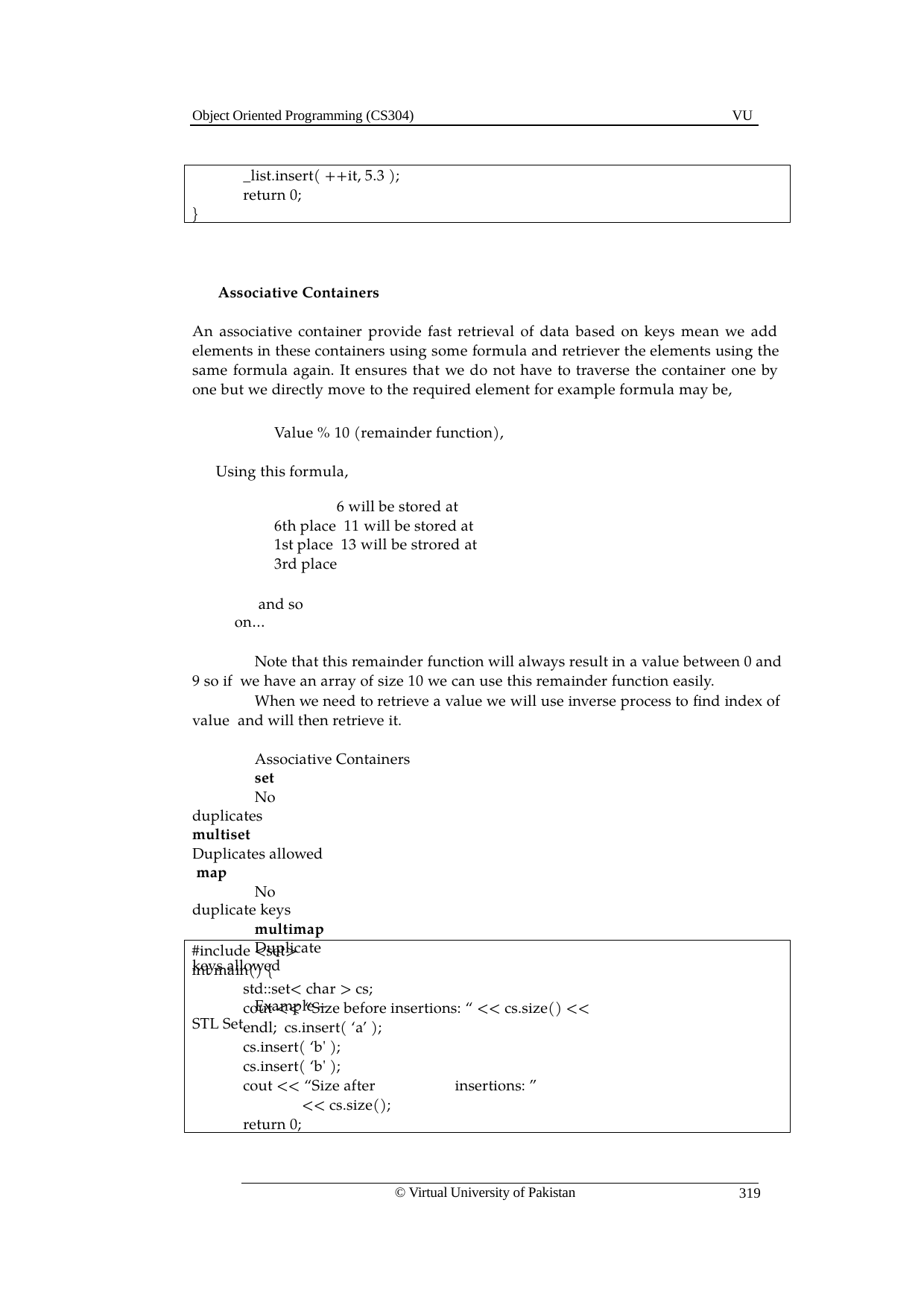

Object Oriented Programming (CS304)
VU

_list.insert( ++it, 5.3 );
return 0;
}
Associative Containers

An associative container provide fast retrieval of data based on keys mean we add  elements in these containers using some formula and retriever the elements using the  same formula again. It ensures that we do not have to traverse the container one by  one but we directly move to the required element for example formula may be,
Value % 10 (remainder function),  Using this formula,

6 will be stored at 6th place  11 will be stored at 1st place  13 will be strored at 3rd place

and so on…

Note that this remainder function will always result in a value between 0 and 9 so if  we have an array of size 10 we can use this remainder function easily.
When we need to retrieve a value we will use inverse process to find index of value  and will then retrieve it.

Associative Containers
set
No duplicates  multiset  Duplicates allowed  map
No duplicate keys
multimap
Duplicate keys allowed

Example – STL Set
#include <set>
int main() {
std::set< char > cs;
cout << “Size before insertions: “ << cs.size() << endl;  cs.insert( ‘a’ );
cs.insert( ‘b' );
cs.insert( ‘b' );
cout << “Size after	insertions: ”
<< cs.size();
return 0;
© Virtual University of Pakistan

319